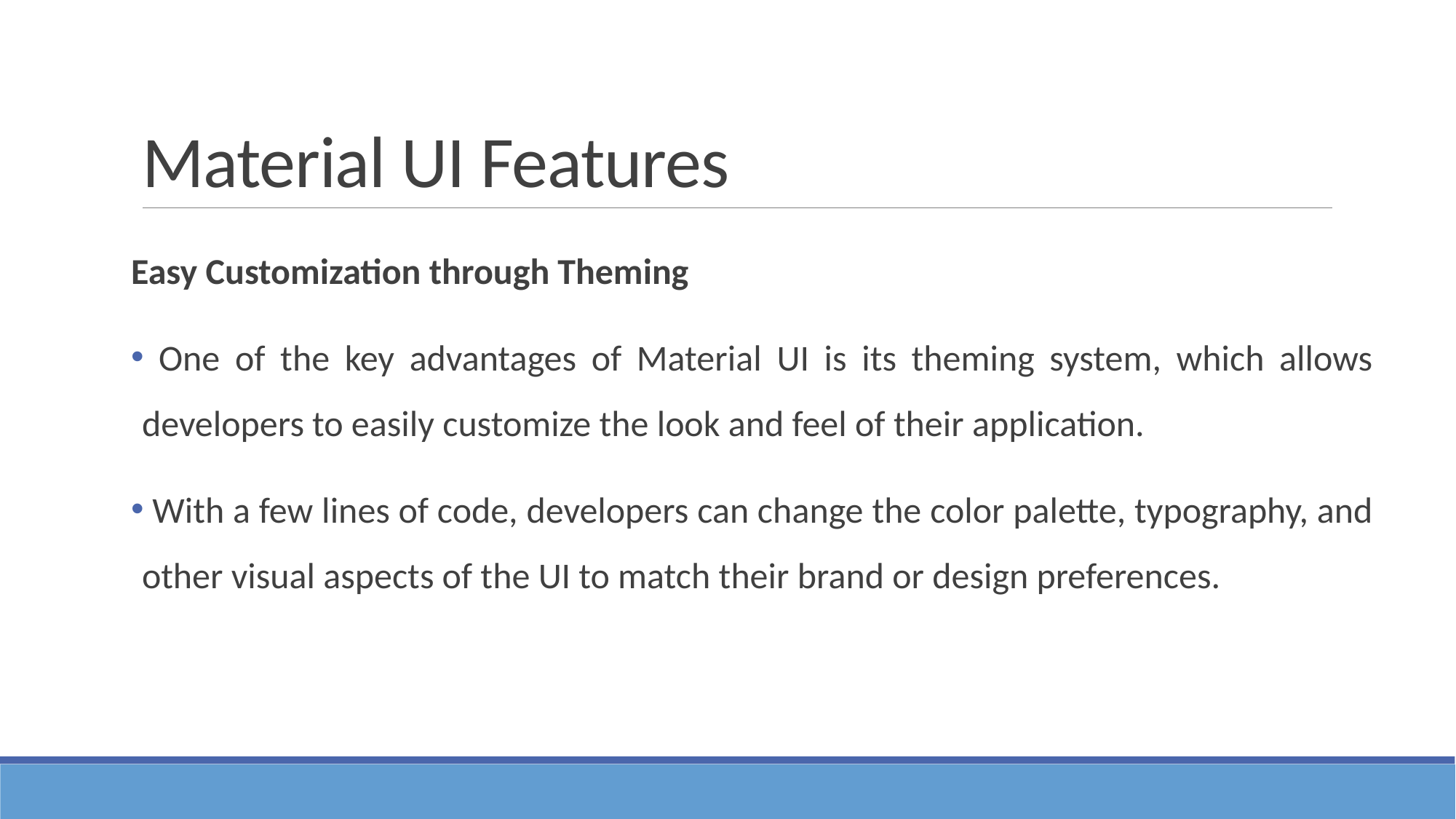

# Material UI Features
Easy Customization through Theming
 One of the key advantages of Material UI is its theming system, which allows developers to easily customize the look and feel of their application.
 With a few lines of code, developers can change the color palette, typography, and other visual aspects of the UI to match their brand or design preferences.